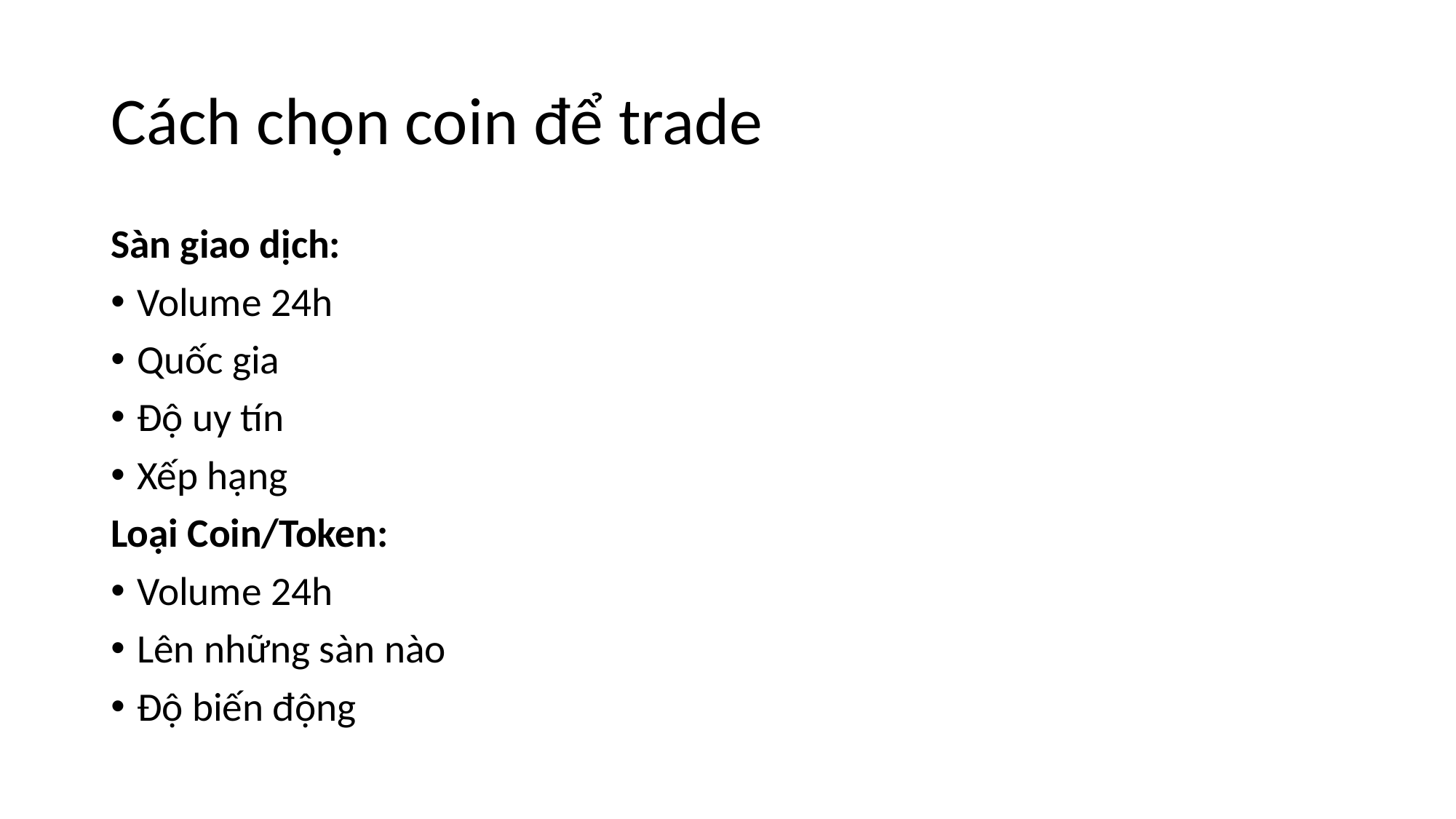

# Cách chọn coin để trade
Sàn giao dịch:
Volume 24h
Quốc gia
Độ uy tín
Xếp hạng
Loại Coin/Token:
Volume 24h
Lên những sàn nào
Độ biến động